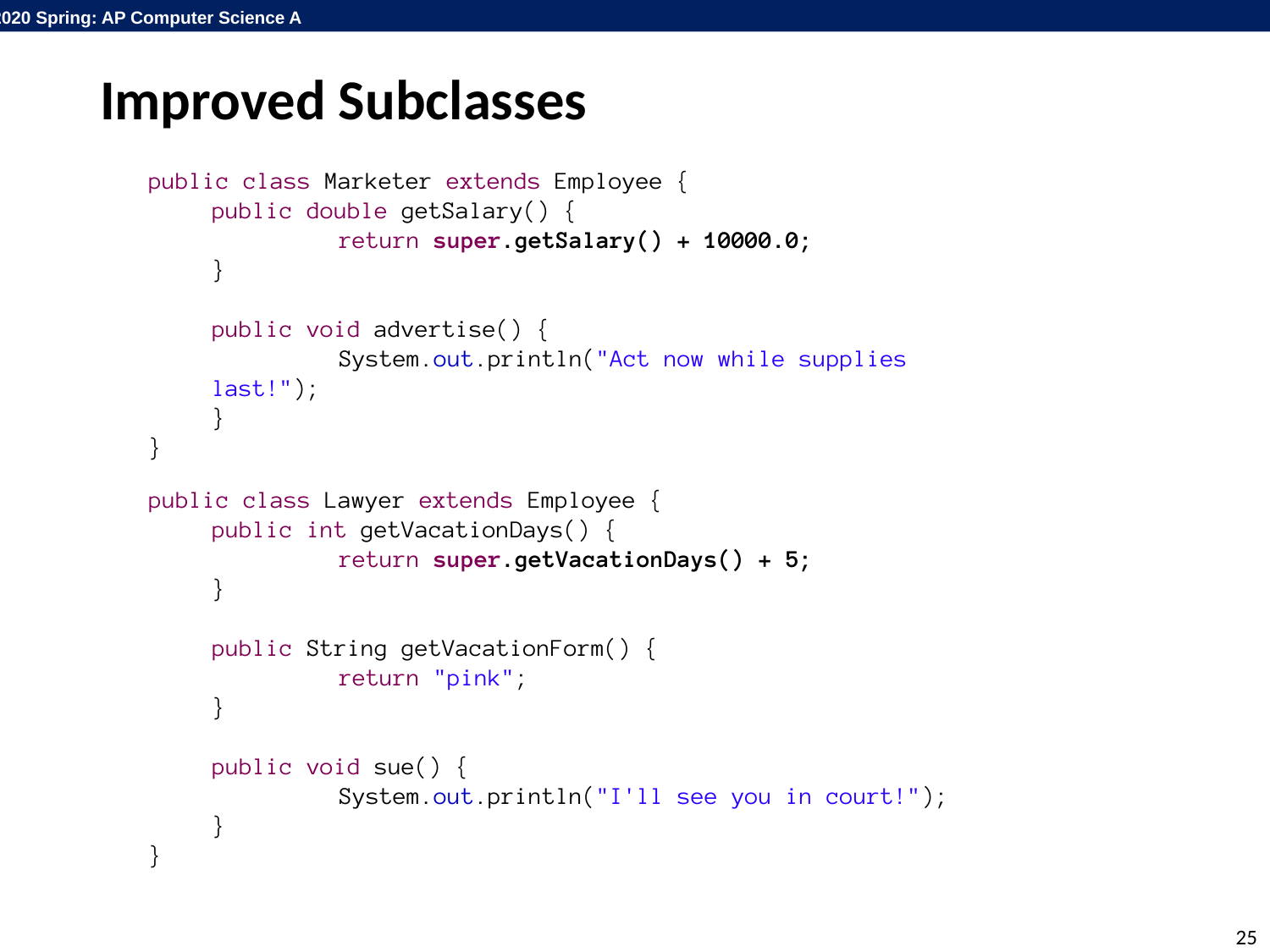

# Improved Subclasses
public class Marketer extends Employee {
public double getSalary() {
	return super.getSalary() + 10000.0;
}

public void advertise() {
	System.out.println("Act now while supplies last!");
}
}
public class Lawyer extends Employee {
public int getVacationDays() {
	return super.getVacationDays() + 5;
}

public String getVacationForm() {
	return "pink";
}

public void sue() {
	System.out.println("I'll see you in court!");
}
}
25